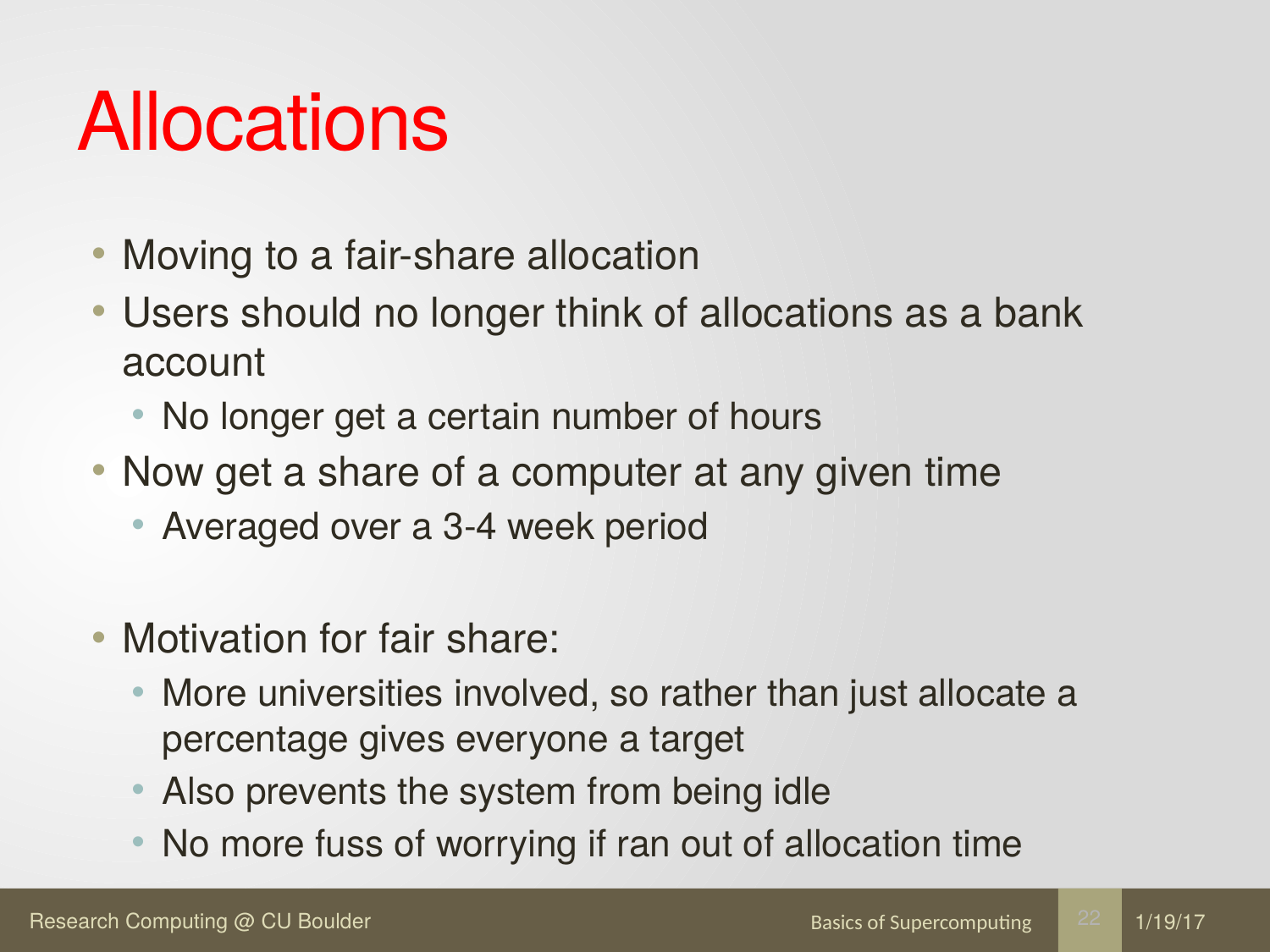

# Allocations
Moving to a fair-share allocation
Users should no longer think of allocations as a bank account
No longer get a certain number of hours
Now get a share of a computer at any given time
Averaged over a 3-4 week period

Motivation for fair share:
More universities involved, so rather than just allocate a percentage gives everyone a target
Also prevents the system from being idle
No more fuss of worrying if ran out of allocation time

Basics of Supercomputing
1/19/17
22